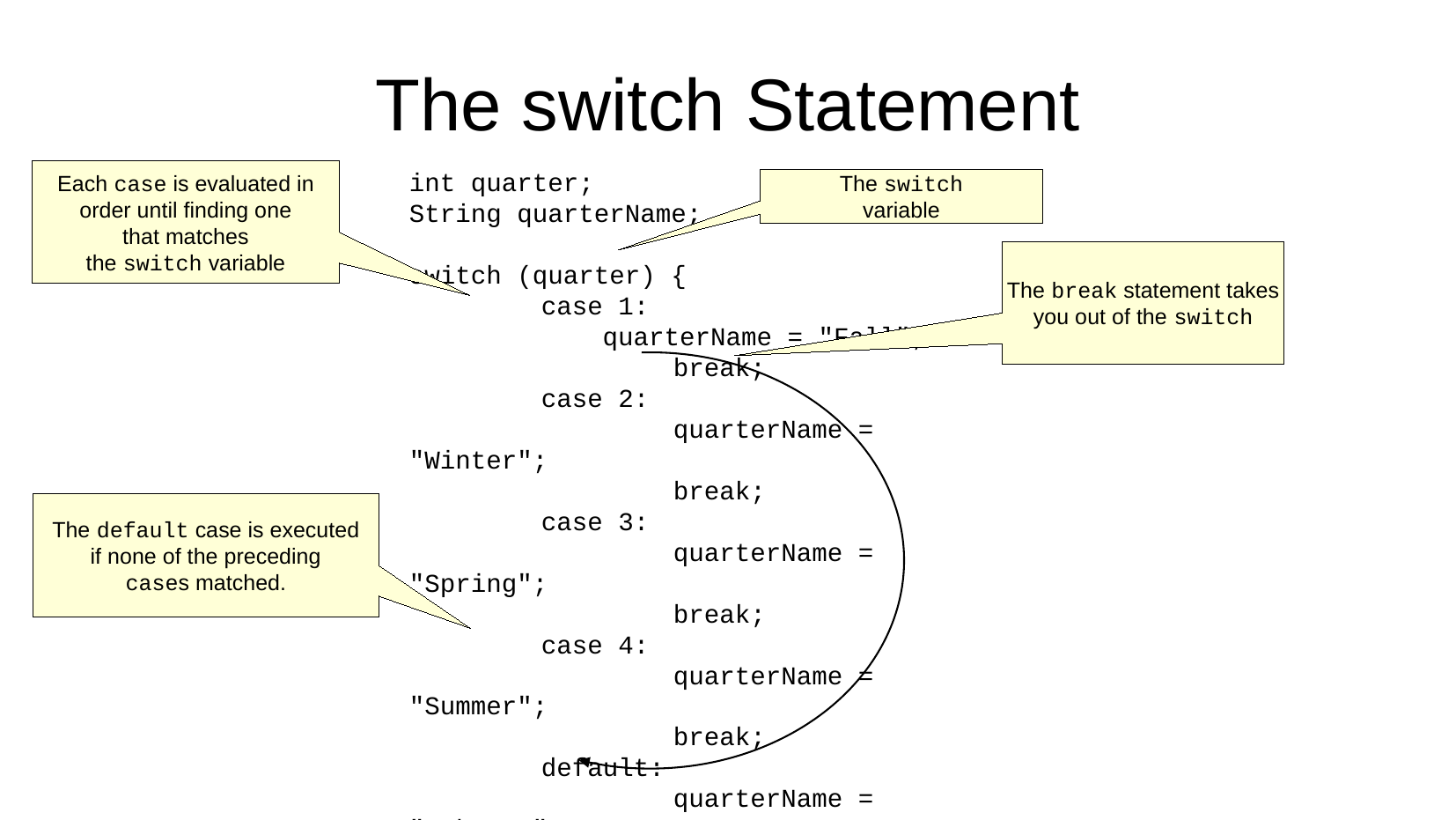

The switch Statement
int quarter;
String quarterName;

switch (quarter) {
	case 1:
    	    quarterName = "Fall";
		break;
	case 2:
		quarterName = "Winter";
		break;
	case 3:
		quarterName = "Spring";
		break;
	case 4:
		quarterName = "Summer";
		break;
	default:
		quarterName = "Unknown";
		break;
}
Each case is evaluated in
order until finding one
that matches
the switch variable
The switch
variable
The break statement takes
you out of the switch

The default case is executed
if none of the preceding
cases matched.